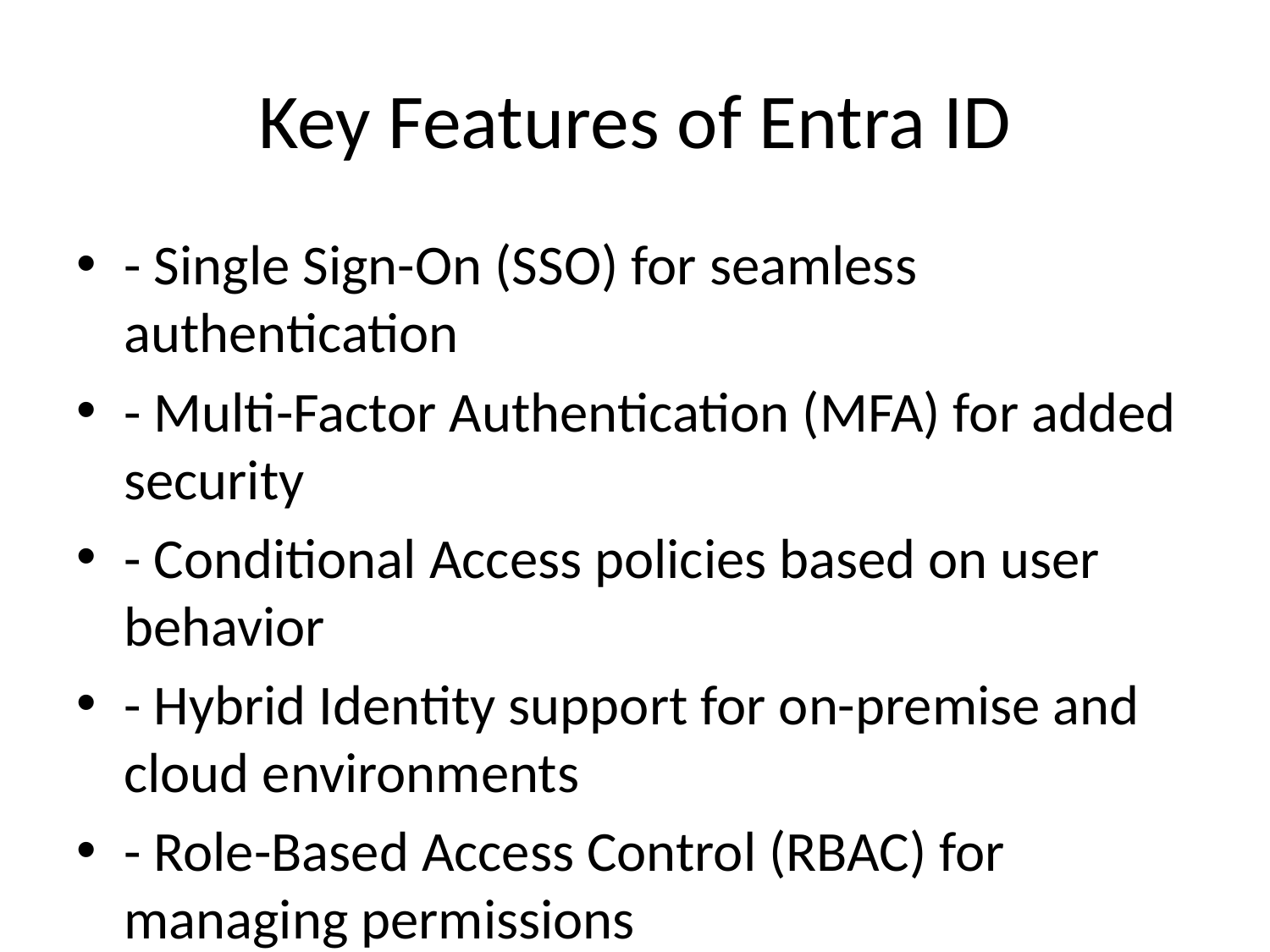

# Key Features of Entra ID
- Single Sign-On (SSO) for seamless authentication
- Multi-Factor Authentication (MFA) for added security
- Conditional Access policies based on user behavior
- Hybrid Identity support for on-premise and cloud environments
- Role-Based Access Control (RBAC) for managing permissions